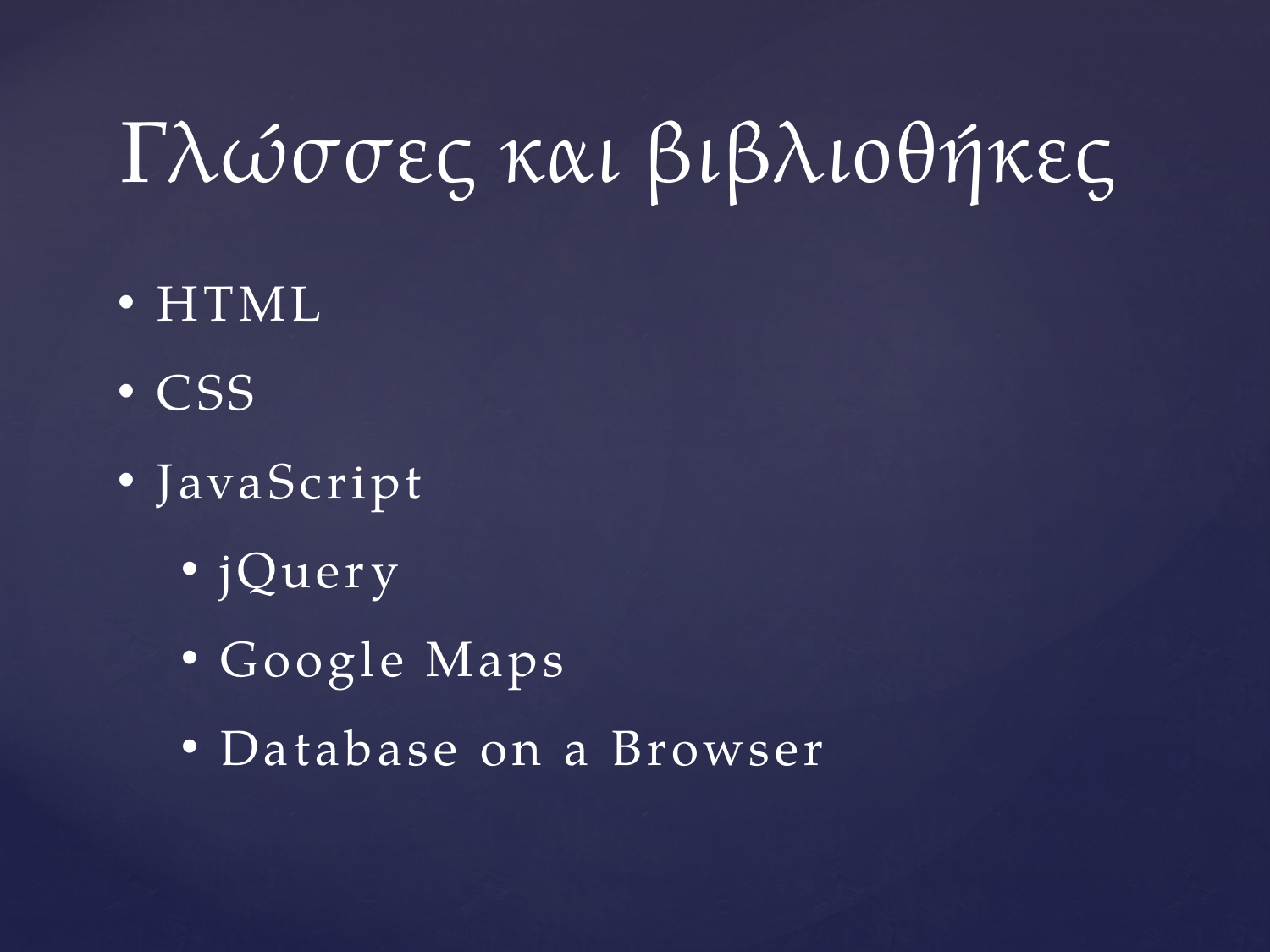

# Γλώσσες και βιβλιοθήκες
HTML
CSS
JavaScript
jQuery
Google Maps
Database on a Browser